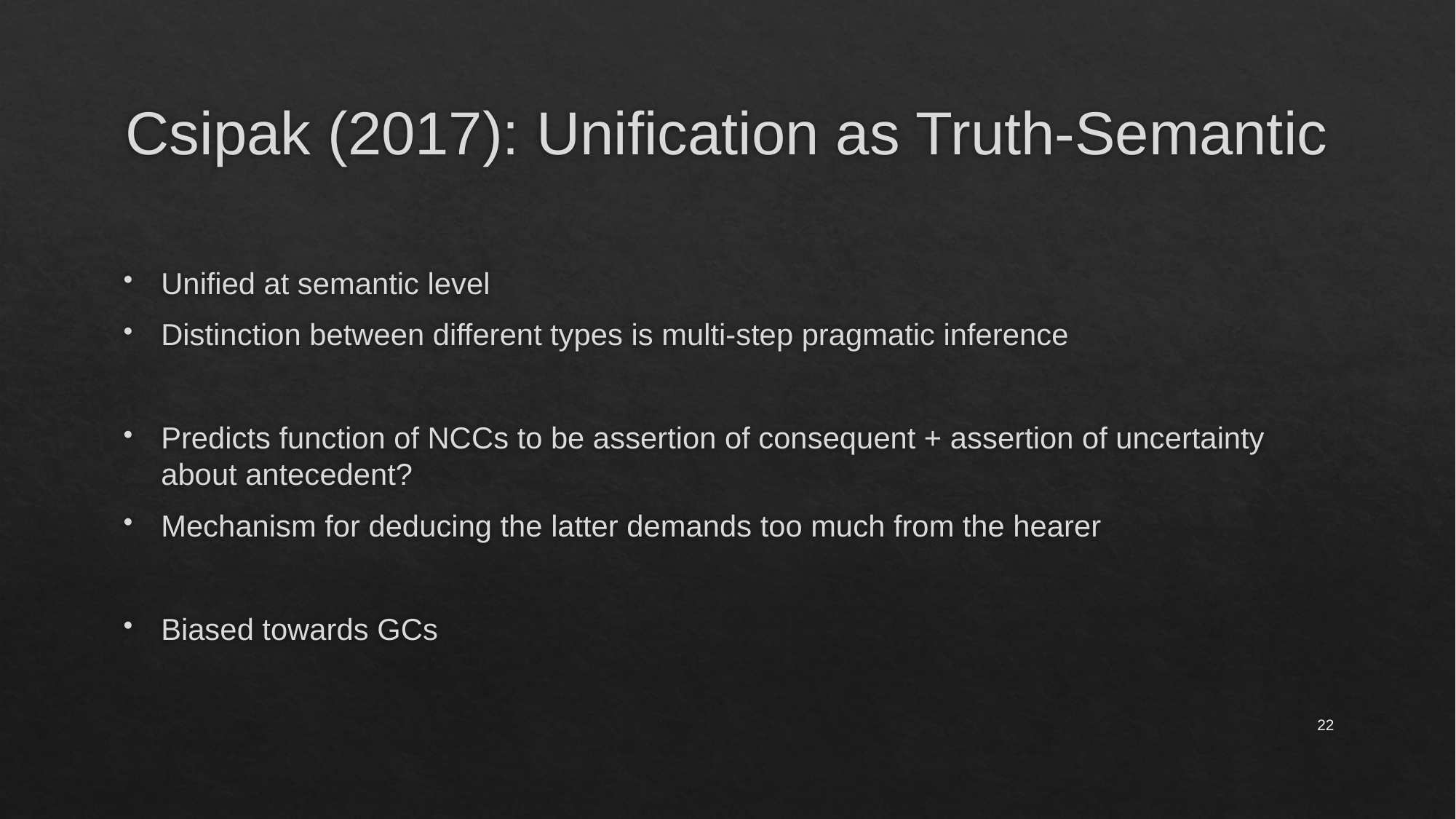

# Csipak (2017): Unification as Truth-Semantic

Unified at semantic level
Distinction between different types is multi-step pragmatic inference

Predicts function of NCCs to be assertion of consequent + assertion of uncertainty about antecedent?
Mechanism for deducing the latter demands too much from the hearer

Biased towards GCs

22